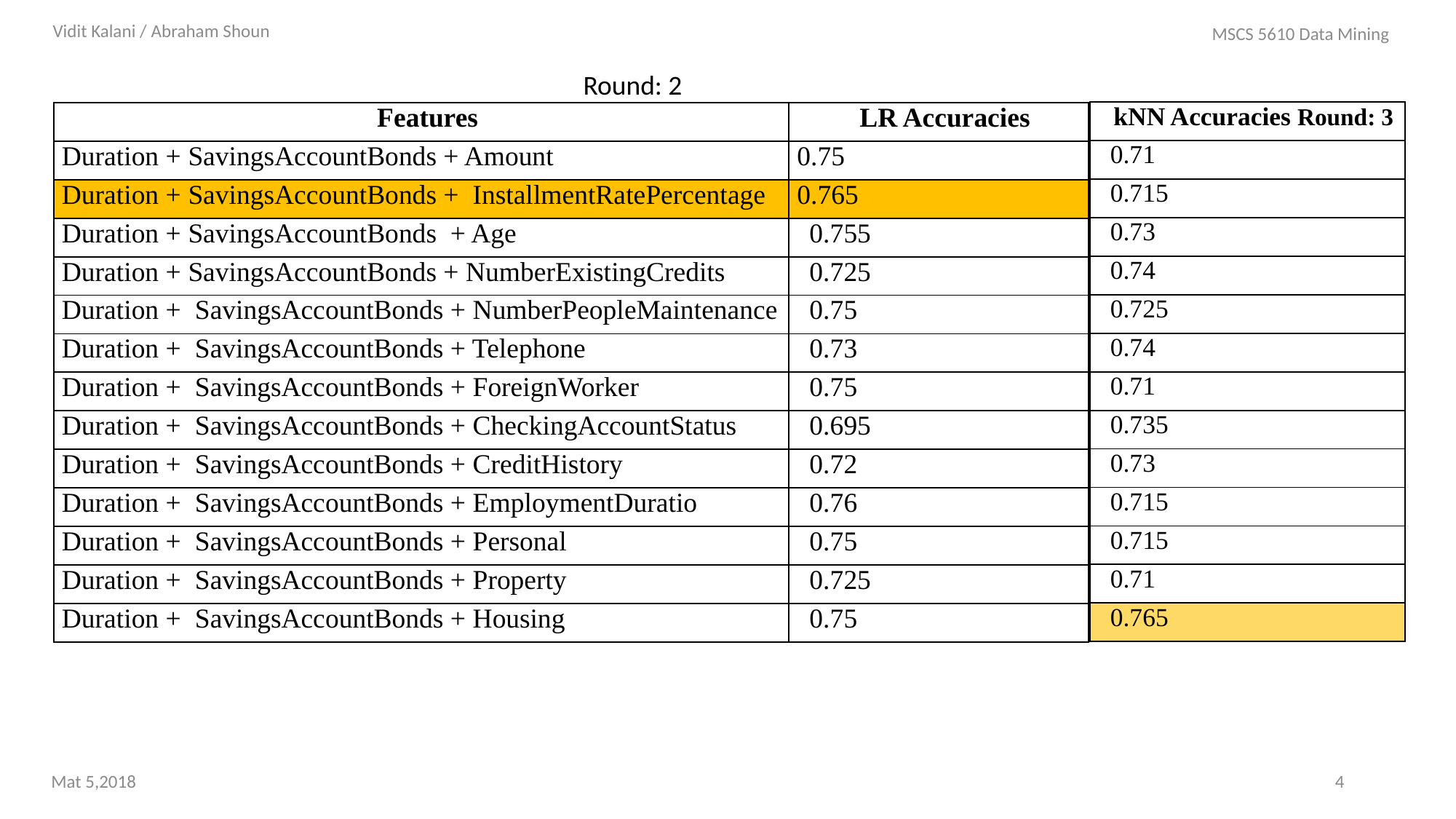

Vidit Kalani / Abraham Shoun
MSCS 5610 Data Mining
Round: 2
| kNN Accuracies Round: 3 |
| --- |
| 0.71 |
| 0.715 |
| 0.73 |
| 0.74 |
| 0.725 |
| 0.74 |
| 0.71 |
| 0.735 |
| 0.73 |
| 0.715 |
| 0.715 |
| 0.71 |
| 0.765 |
| Features | LR Accuracies |
| --- | --- |
| Duration + SavingsAccountBonds + Amount | 0.75 |
| Duration + SavingsAccountBonds + InstallmentRatePercentage | 0.765 |
| Duration + SavingsAccountBonds + Age | 0.755 |
| Duration + SavingsAccountBonds + NumberExistingCredits | 0.725 |
| Duration + SavingsAccountBonds + NumberPeopleMaintenance | 0.75 |
| Duration + SavingsAccountBonds + Telephone | 0.73 |
| Duration + SavingsAccountBonds + ForeignWorker | 0.75 |
| Duration + SavingsAccountBonds + CheckingAccountStatus | 0.695 |
| Duration + SavingsAccountBonds + CreditHistory | 0.72 |
| Duration + SavingsAccountBonds + EmploymentDuratio | 0.76 |
| Duration + SavingsAccountBonds + Personal | 0.75 |
| Duration + SavingsAccountBonds + Property | 0.725 |
| Duration + SavingsAccountBonds + Housing | 0.75 |
Mat 5,2018
4